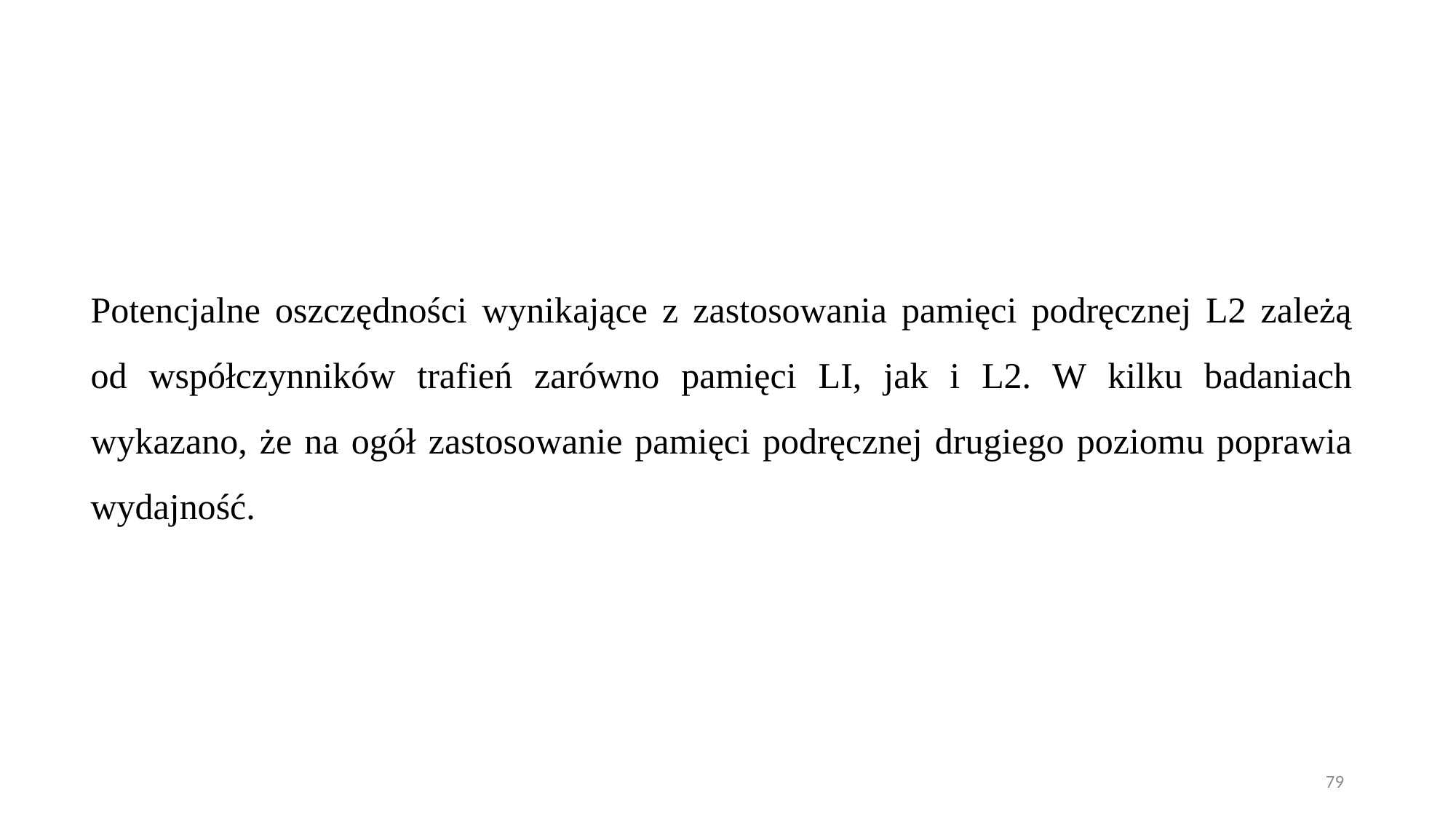

Potencjalne oszczędności wynikające z zastosowania pamięci podręcznej L2 zależą od współczynników trafień zarówno pamięci LI, jak i L2. W kilku badaniach wykazano, że na ogół zastosowanie pamięci podręcznej drugiego poziomu poprawia wydajność.
79